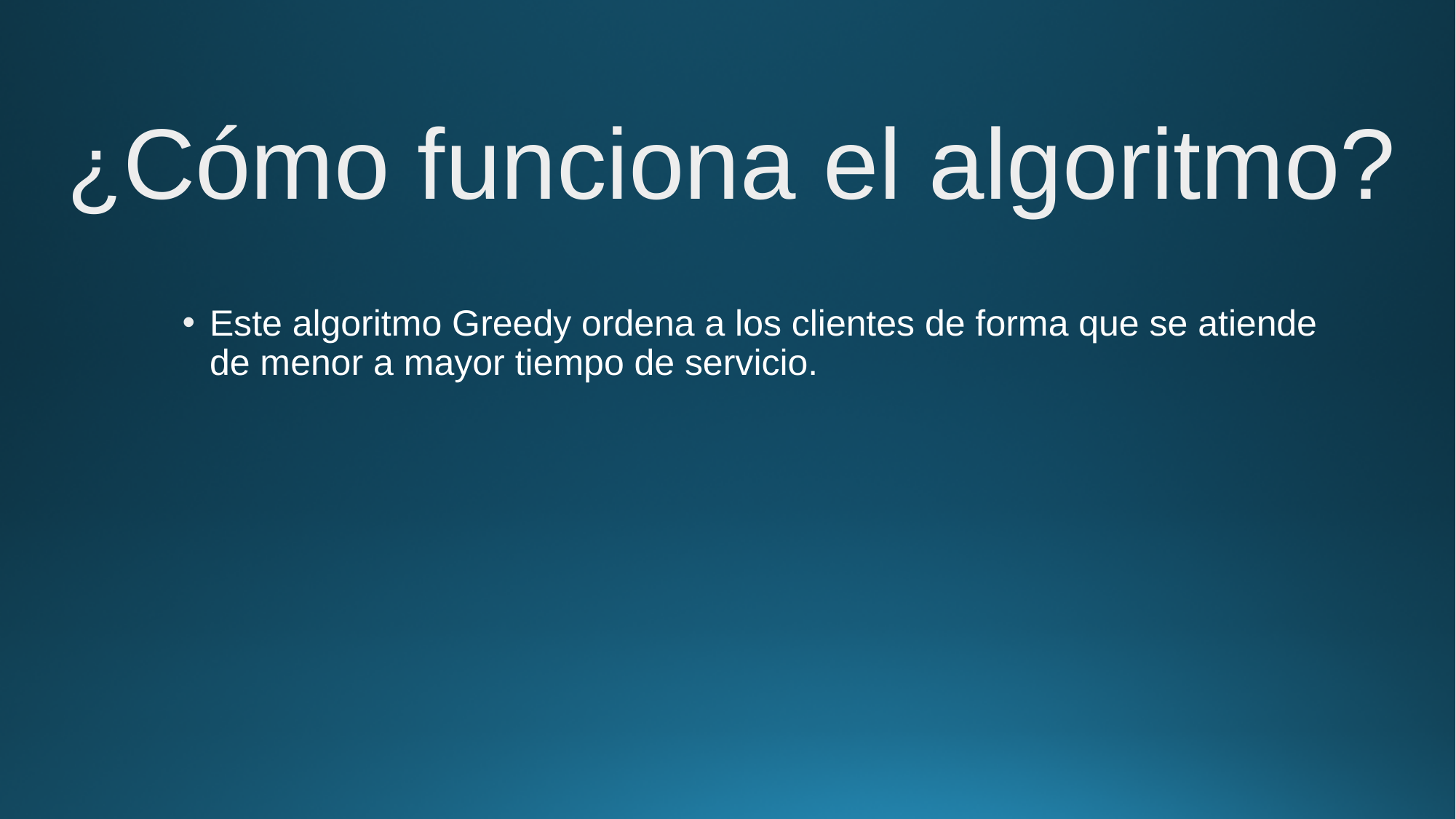

¿Cómo funciona el algoritmo?
#
Este algoritmo Greedy ordena a los clientes de forma que se atiende de menor a mayor tiempo de servicio.